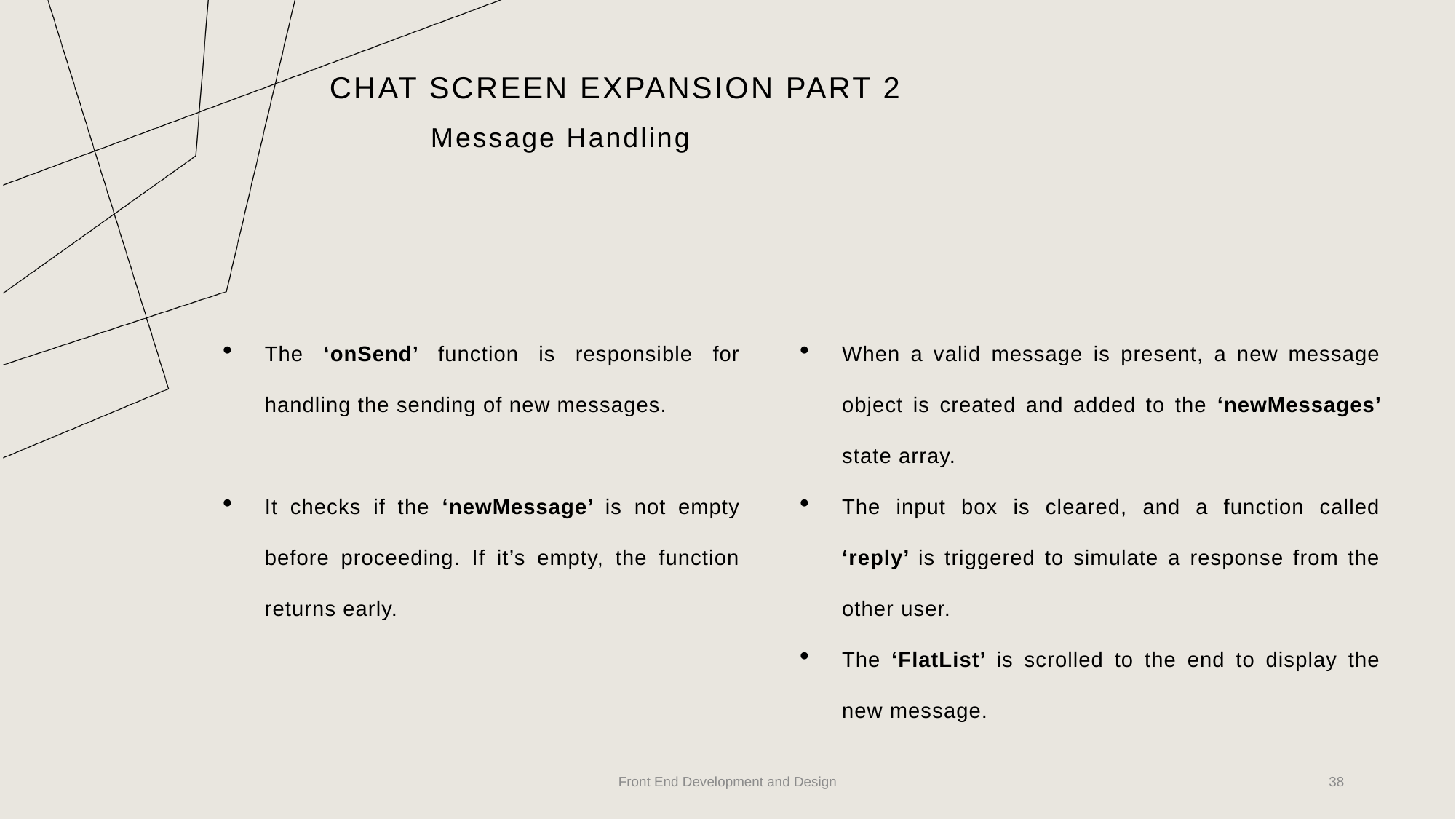

# Chat Screen expansion part 2
Message Handling
The ‘onSend’ function is responsible for handling the sending of new messages.

It checks if the ‘newMessage’ is not empty before proceeding. If it’s empty, the function returns early.

When a valid message is present, a new message object is created and added to the ‘newMessages’ state array.
The input box is cleared, and a function called ‘reply’ is triggered to simulate a response from the other user.
The ‘FlatList’ is scrolled to the end to display the new message.

Front End Development and Design
38